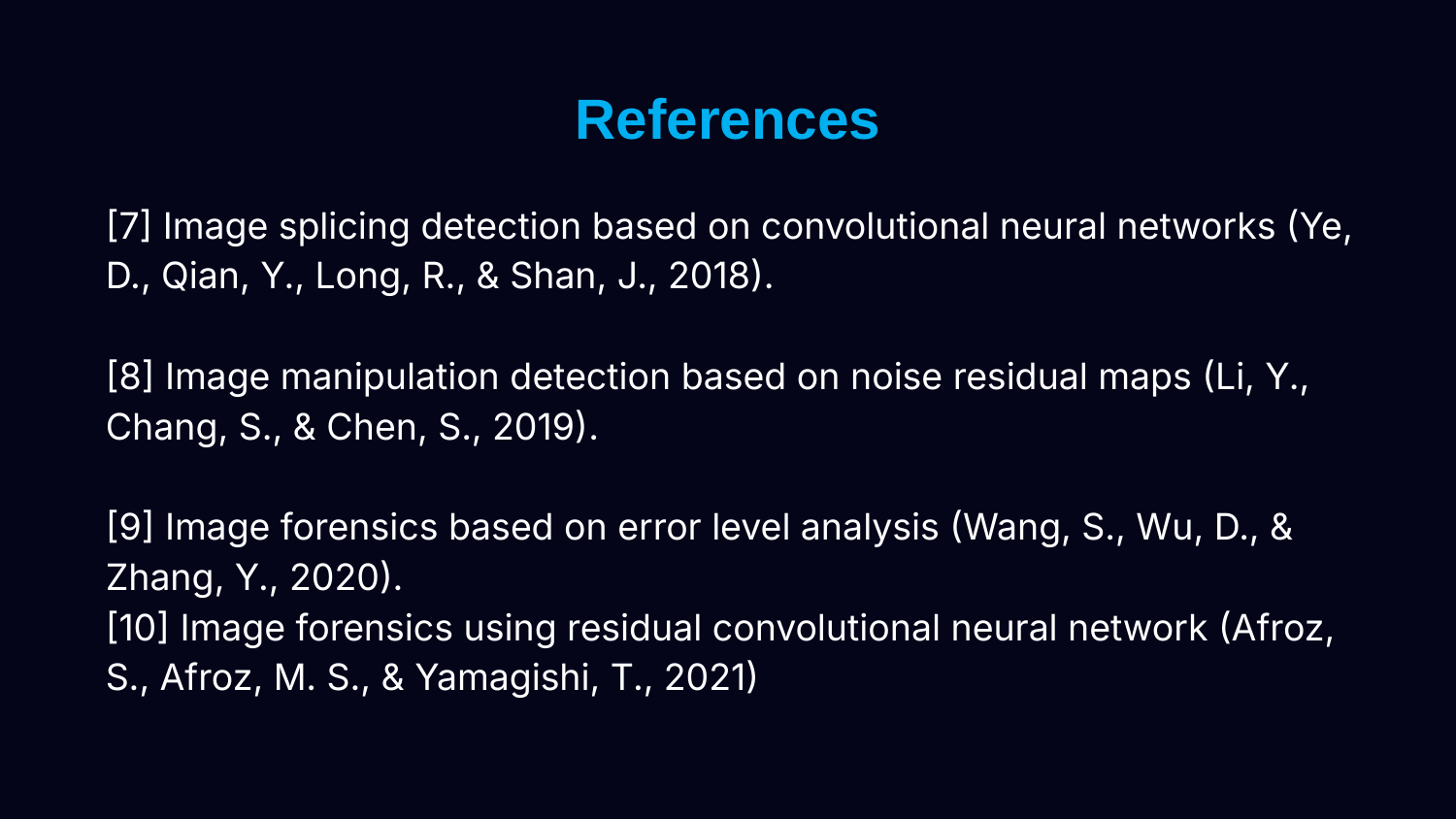

# References
[7] Image splicing detection based on convolutional neural networks (Ye, D., Qian, Y., Long, R., & Shan, J., 2018).

[8] Image manipulation detection based on noise residual maps (Li, Y., Chang, S., & Chen, S., 2019).

[9] Image forensics based on error level analysis (Wang, S., Wu, D., & Zhang, Y., 2020).
[10] Image forensics using residual convolutional neural network (Afroz, S., Afroz, M. S., & Yamagishi, T., 2021)